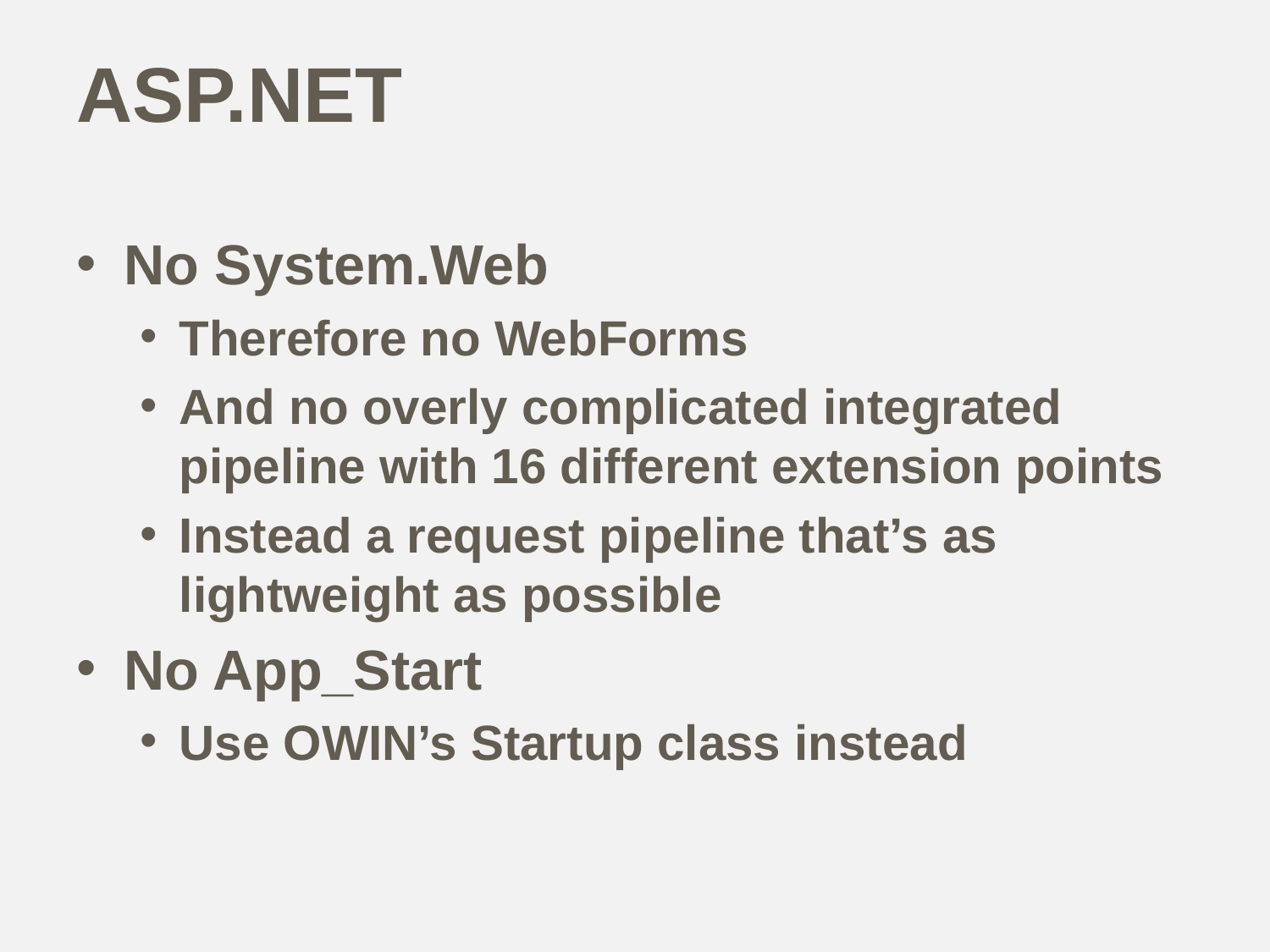

# ASP.NET
No System.Web
Therefore no WebForms
And no overly complicated integrated pipeline with 16 different extension points
Instead a request pipeline that’s as lightweight as possible
No App_Start
Use OWIN’s Startup class instead